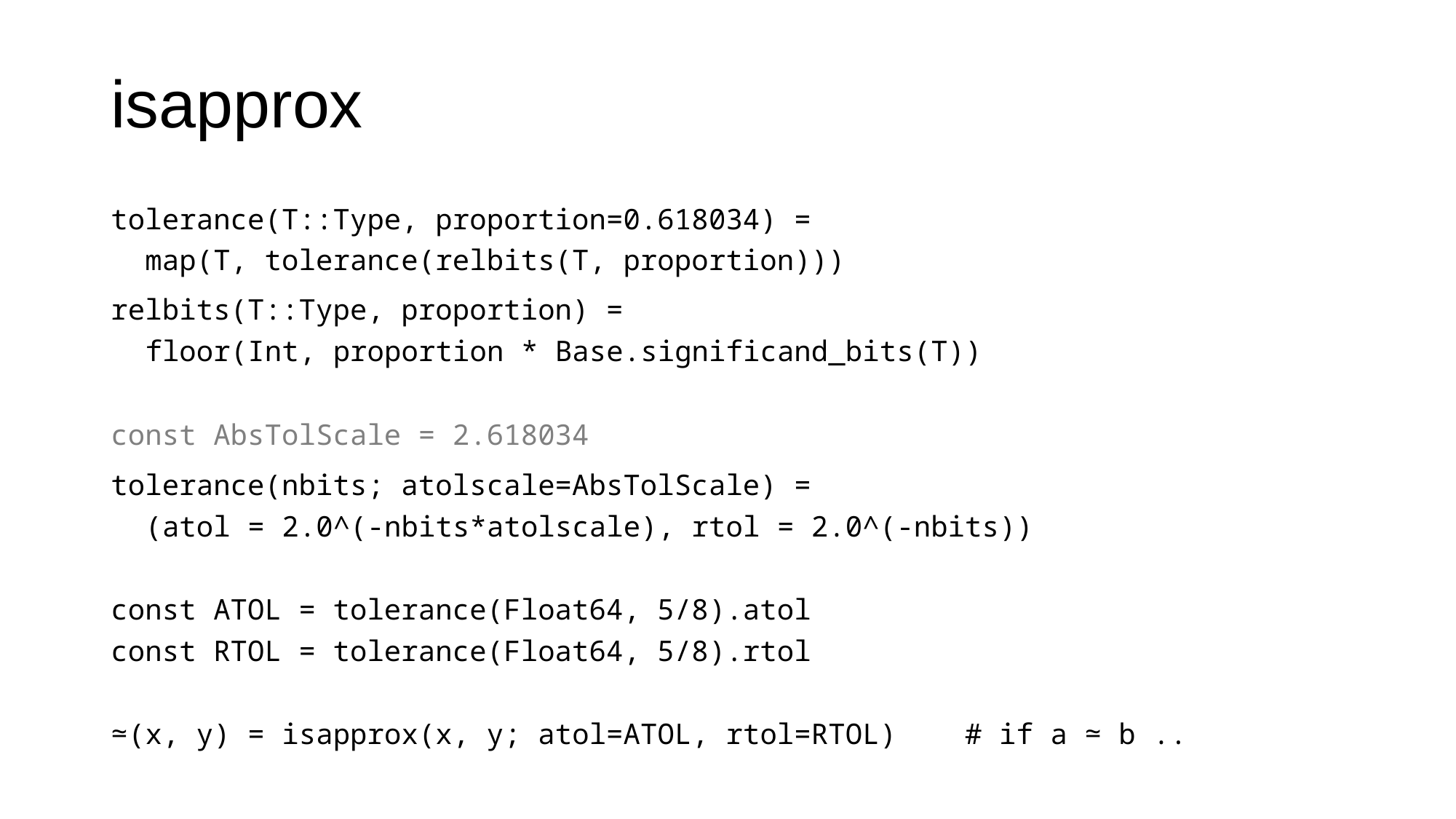

# isapprox
tolerance(T::Type, proportion=0.618034) =
  map(T, tolerance(relbits(T, proportion)))
relbits(T::Type, proportion) =
  floor(Int, proportion * Base.significand_bits(T))

const AbsTolScale = 2.618034
tolerance(nbits; atolscale=AbsTolScale) =
  (atol = 2.0^(-nbits*atolscale), rtol = 2.0^(-nbits))

const ATOL = tolerance(Float64, 5/8).atol
const RTOL = tolerance(Float64, 5/8).rtol

≃(x, y) = isapprox(x, y; atol=ATOL, rtol=RTOL)    # if a ≃ b ..